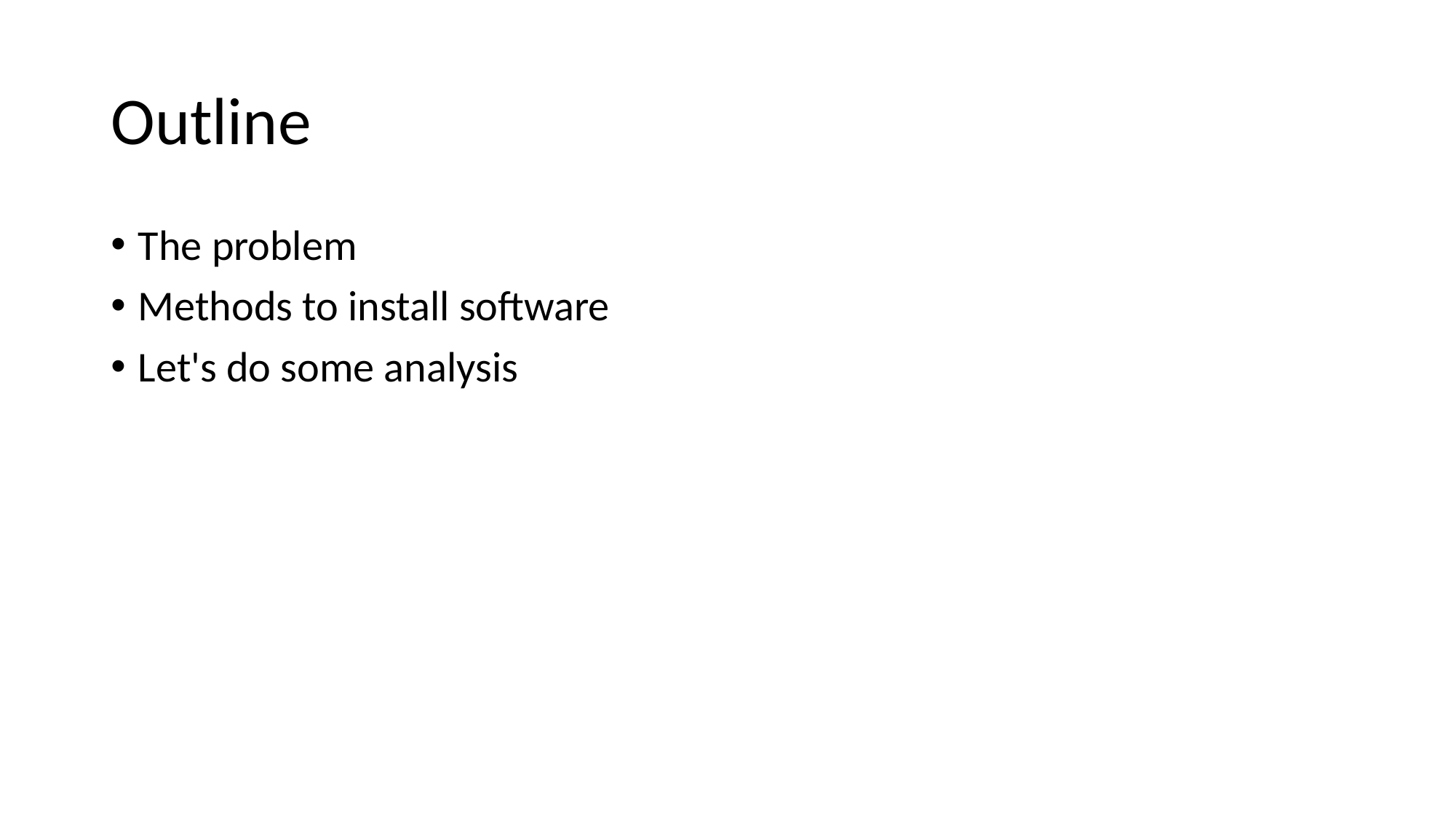

# Outline
The problem
Methods to install software
Let's do some analysis